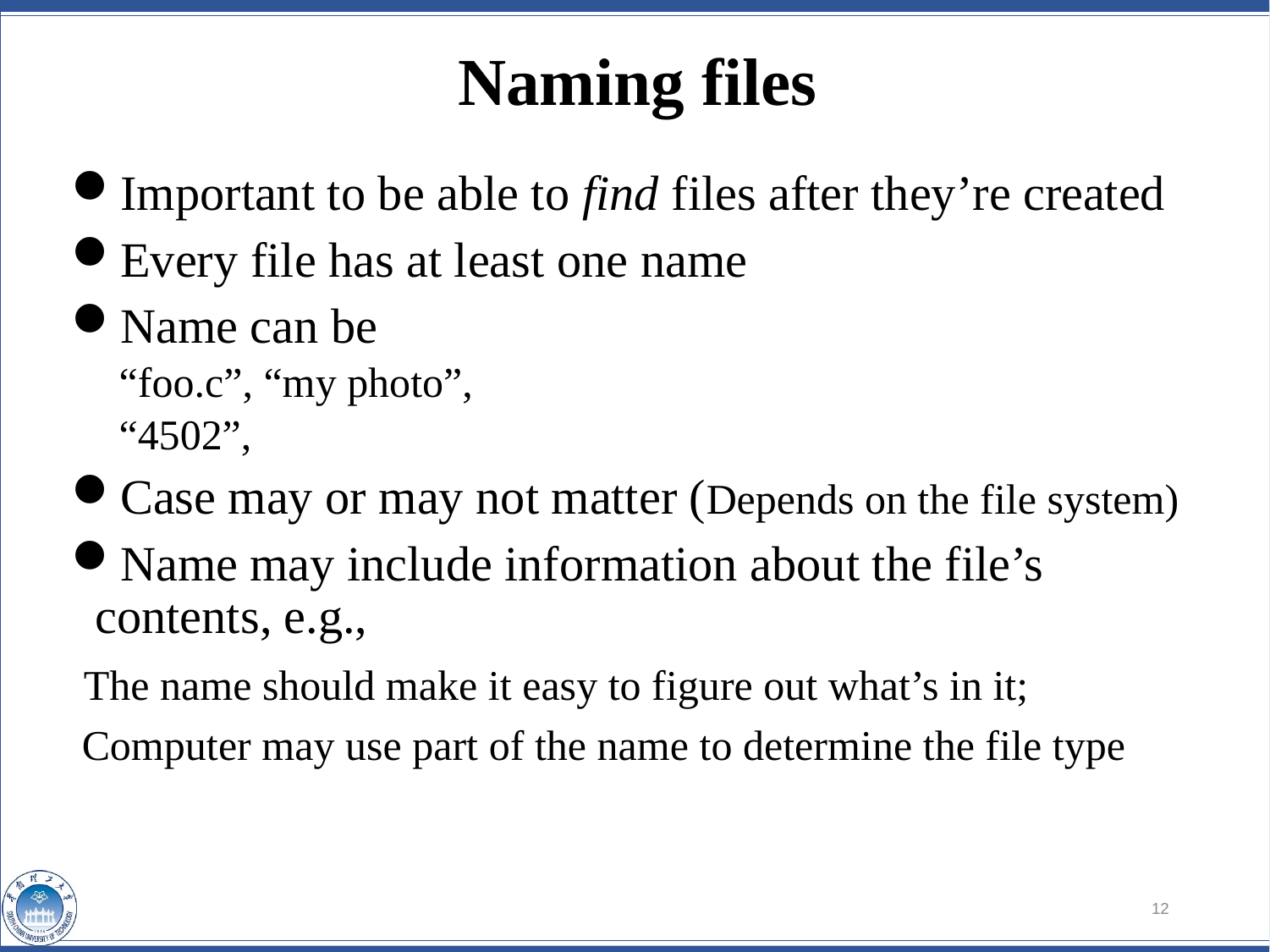

# Naming files
Important to be able to find files after they’re created
Every file has at least one name
Name can be
“foo.c”, “my photo”,
“4502”,
Case may or may not matter (Depends on the file system)
Name may include information about the file’s contents, e.g.,
 The name should make it easy to figure out what’s in it;
 Computer may use part of the name to determine the file type
12